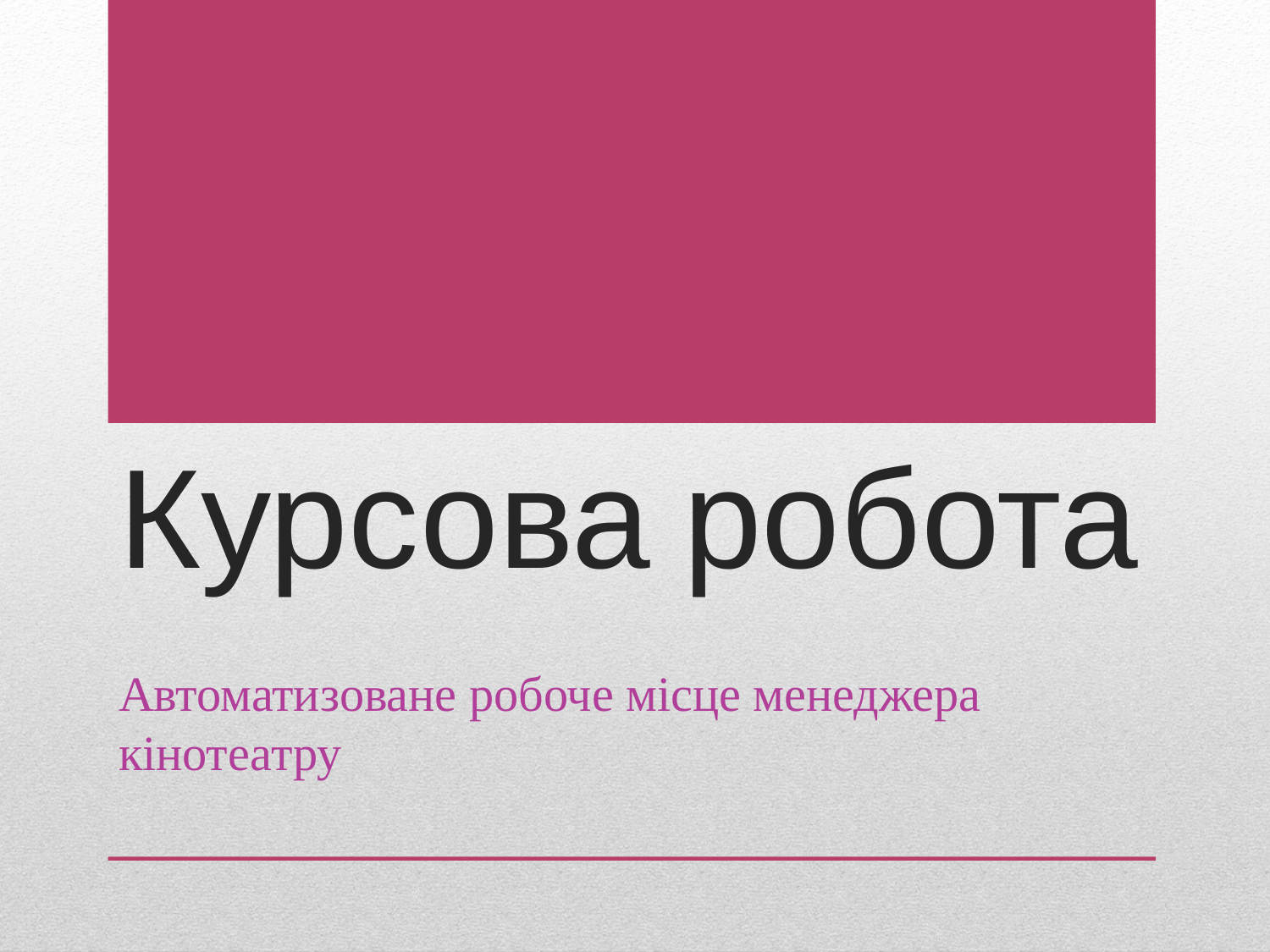

# Курсова робота
Автоматизоване робоче місце менеджера кінотеатру